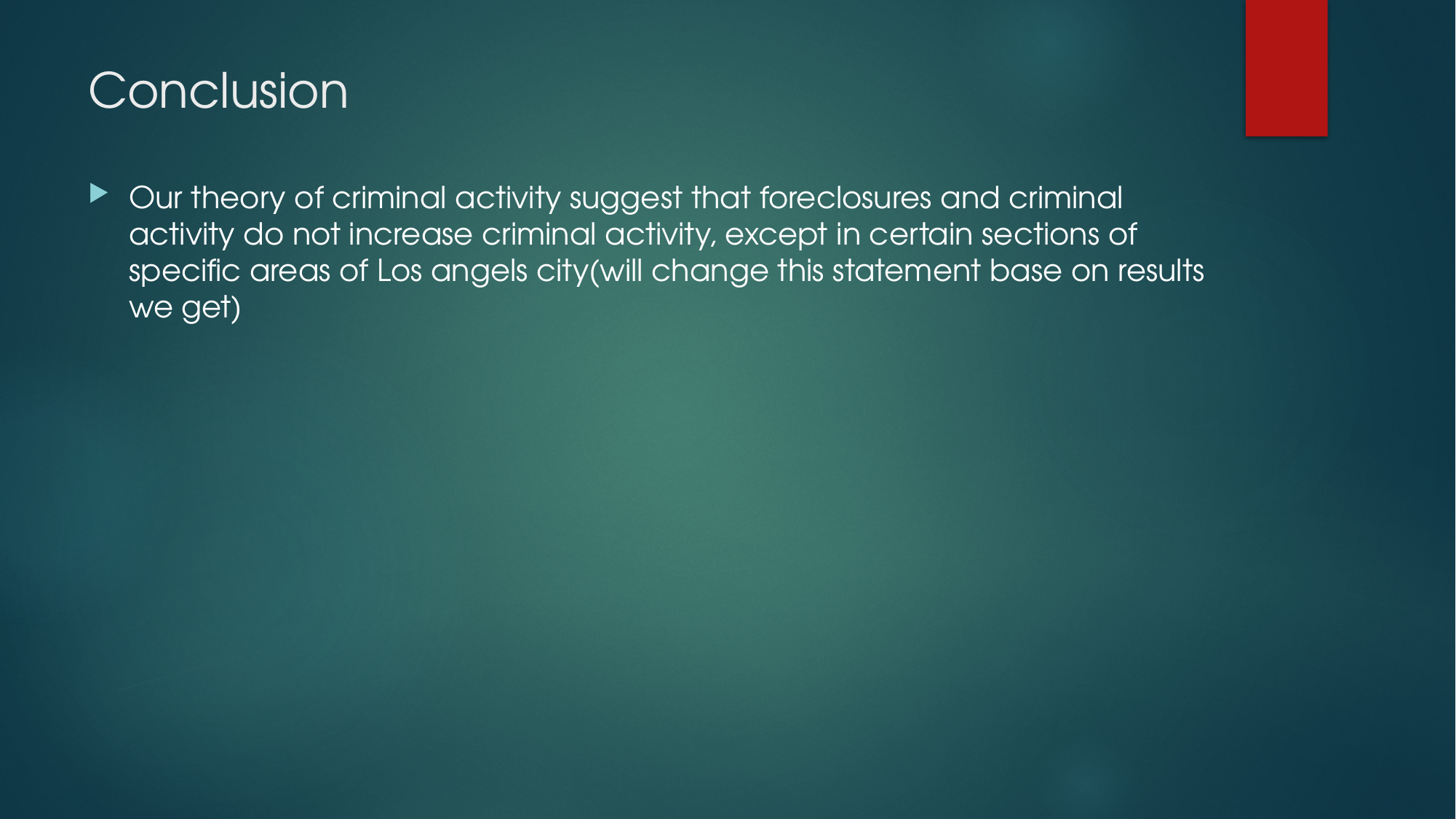

# Conclusion

Our theory of criminal activity suggest that foreclosures and criminal activity do not increase criminal activity, except in certain sections of specific areas of Los angels city(will change this statement base on results we get)